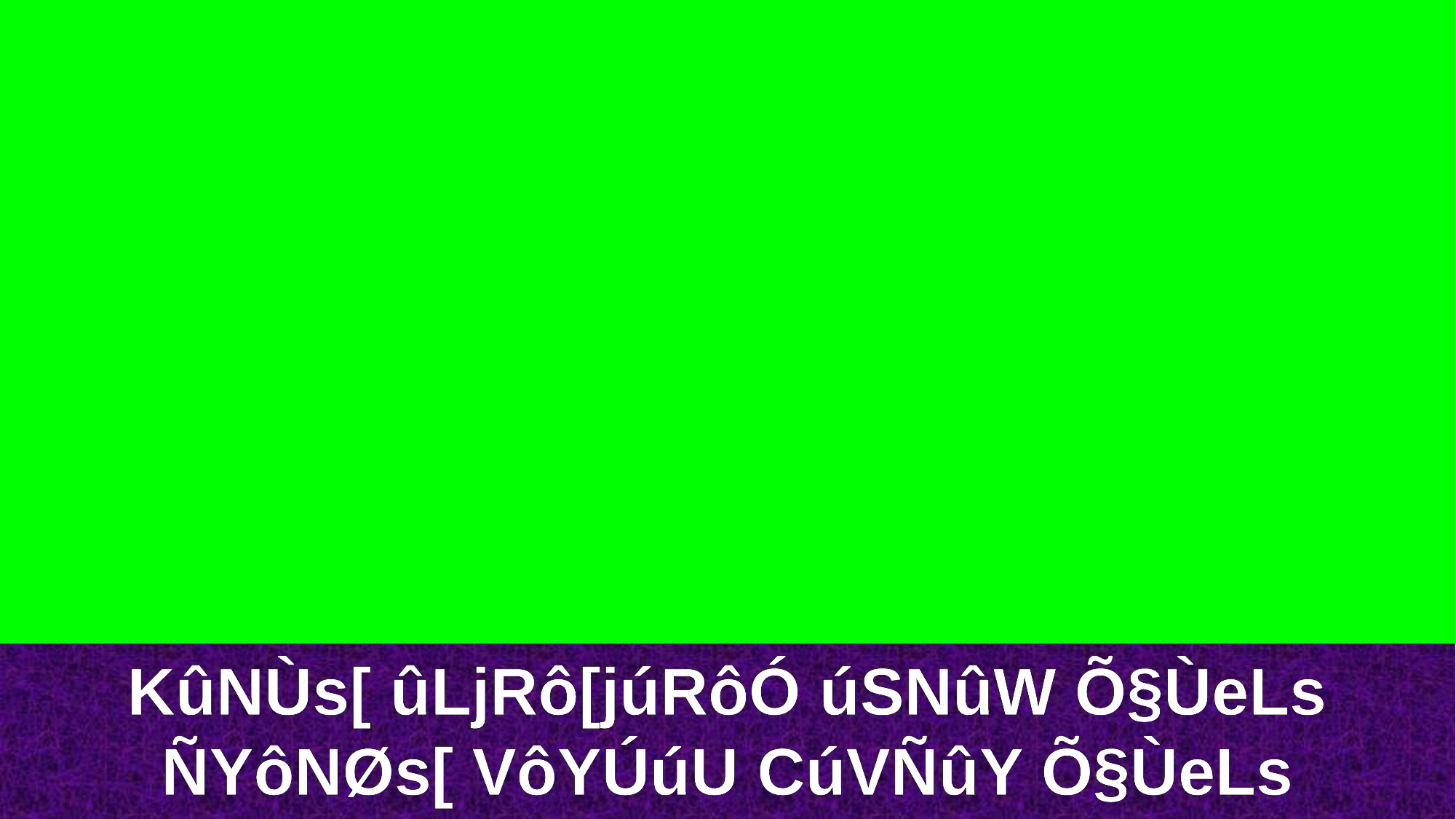

KûNÙs[ ûLjRô[júRôÓ úSNûW Õ§ÙeLs
ÑYôNØs[ VôYÚúU CúVÑûY Õ§ÙeLs